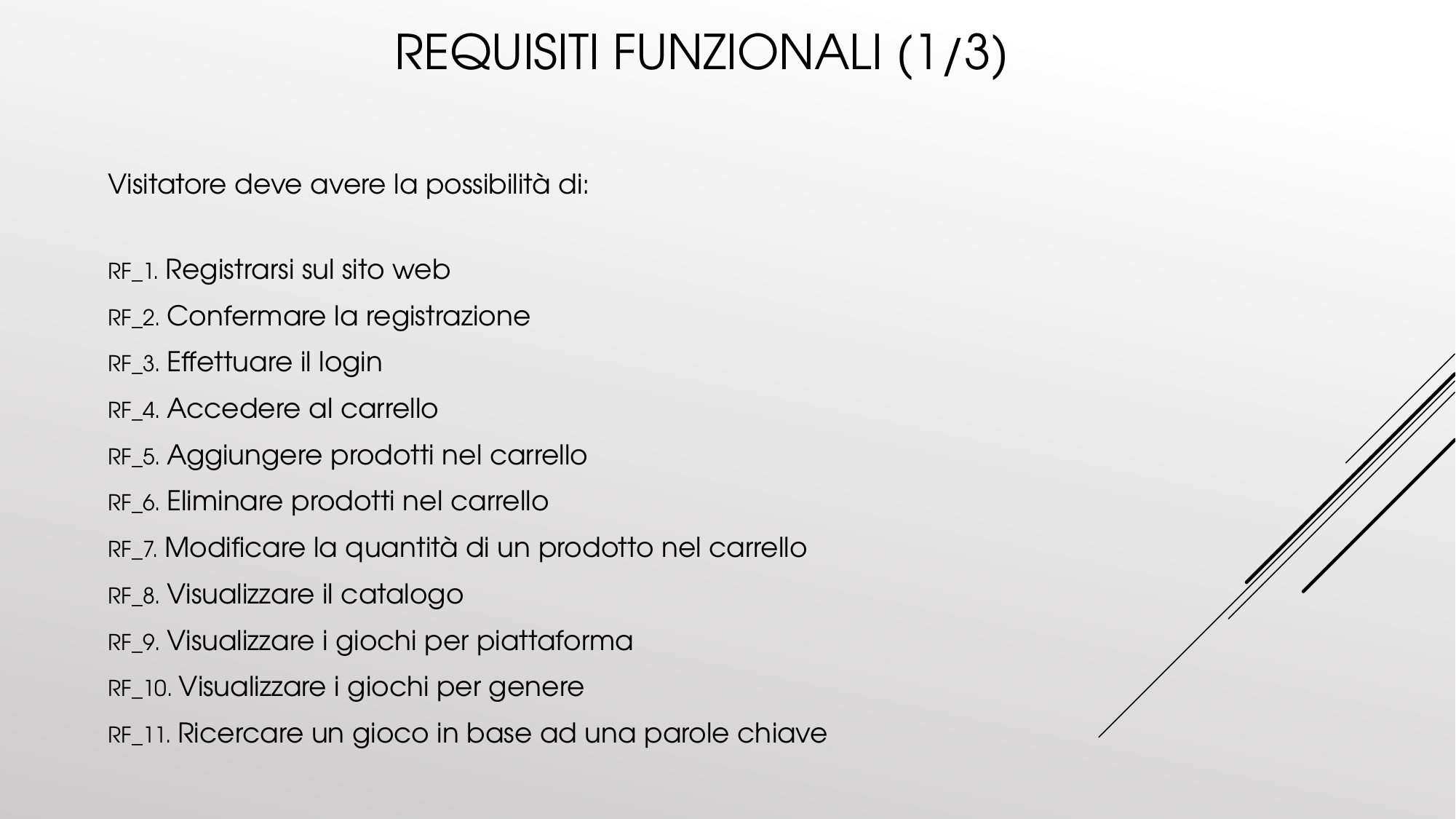

# reqUISITI FUNZIONALI (1/3)
Visitatore deve avere la possibilità di:

RF_1. Registrarsi sul sito web
RF_2. Confermare la registrazione
RF_3. Effettuare il login
RF_4. Accedere al carrello
RF_5. Aggiungere prodotti nel carrello
RF_6. Eliminare prodotti nel carrello
RF_7. Modificare la quantità di un prodotto nel carrello
RF_8. Visualizzare il catalogo
RF_9. Visualizzare i giochi per piattaforma
RF_10. Visualizzare i giochi per genere
RF_11. Ricercare un gioco in base ad una parole chiave